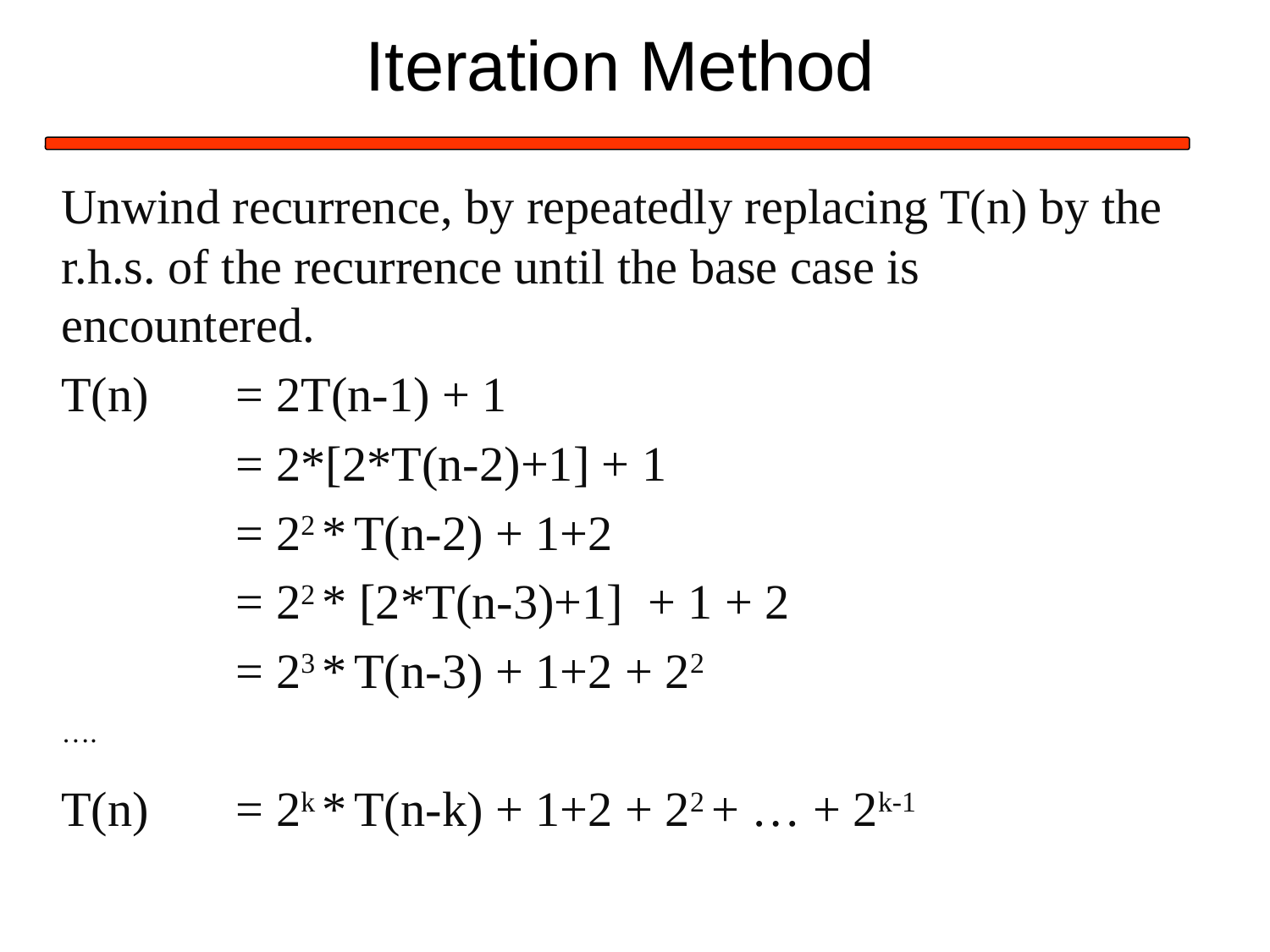

# Iteration Method
Unwind recurrence, by repeatedly replacing T(n) by the r.h.s. of the recurrence until the base case is encountered.
T(n) 	= 2T(n-1) + 1
       	= 2*[2*T(n-2)+1] + 1
	 	= 22 * T(n-2) + 1+2
     	= 22 * [2*T(n-3)+1]  + 1 + 2
     	= 23 * T(n-3) + 1+2 + 22
….
T(n)  	= 2k * T(n-k) + 1+2 + 22 + … + 2k-1